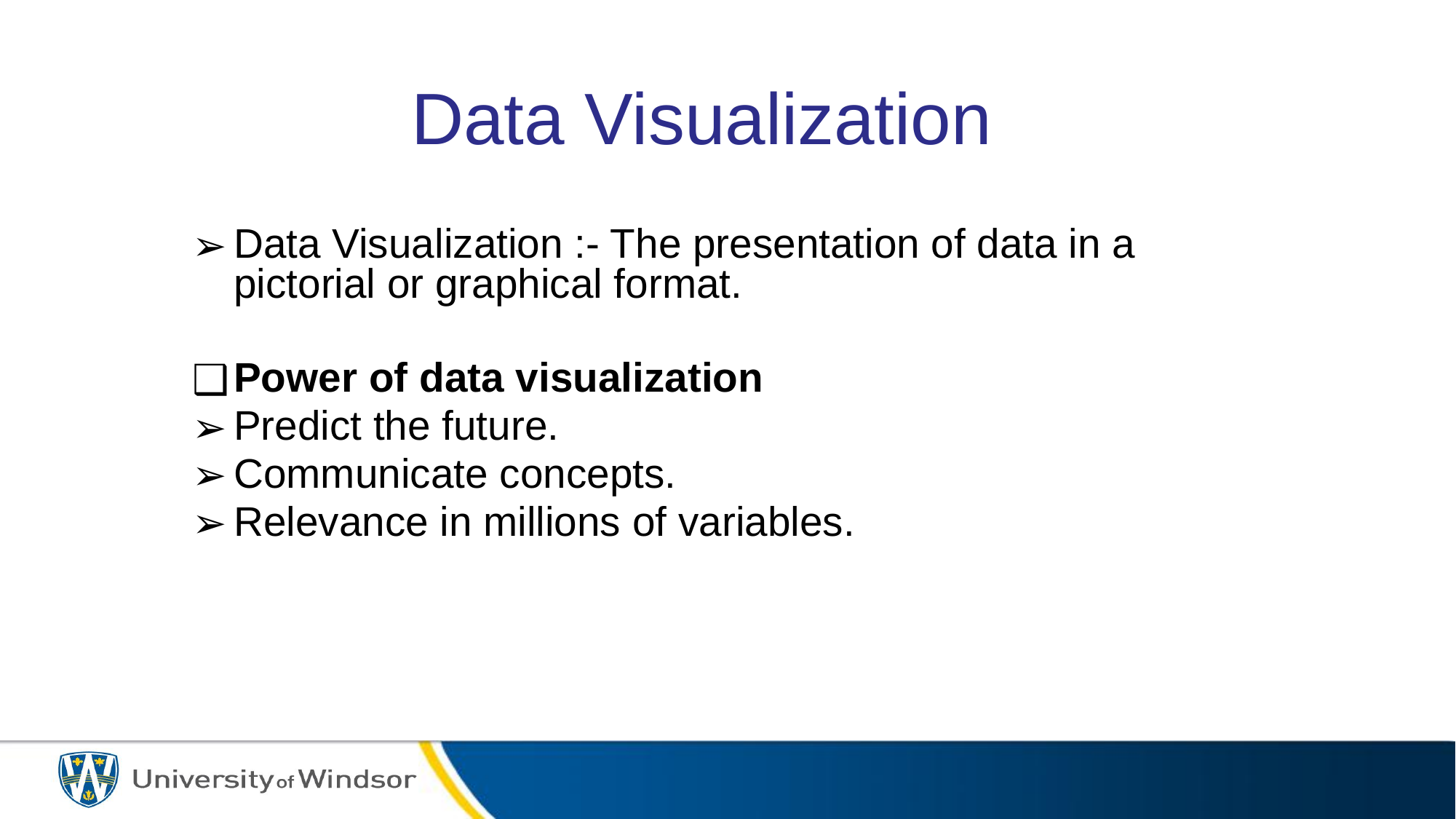

# Data Visualization
Data Visualization :- The presentation of data in a pictorial or graphical format.

Power of data visualization
Predict the future.
Communicate concepts.
Relevance in millions of variables.